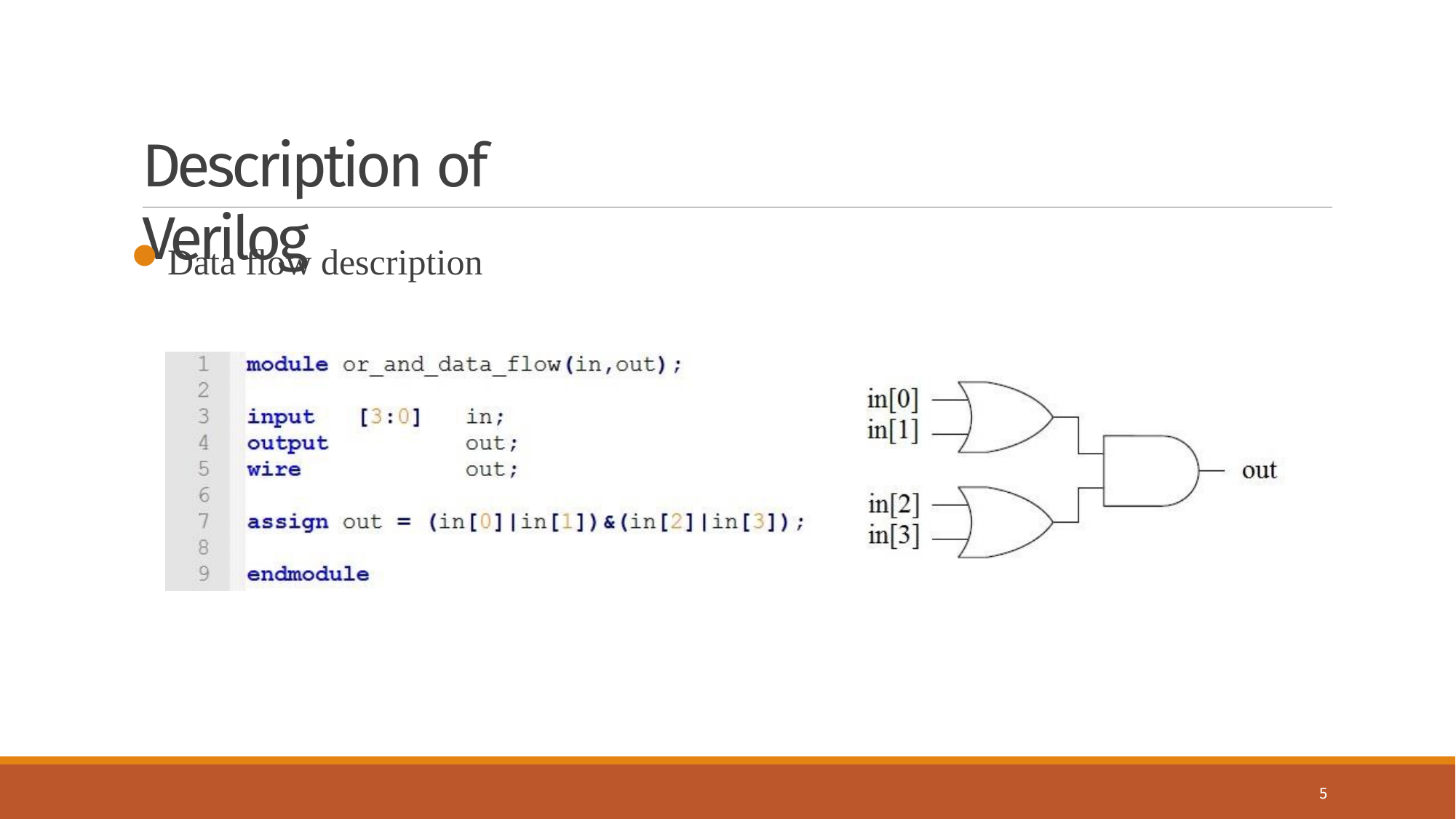

# Description of Verilog
Data flow description

5